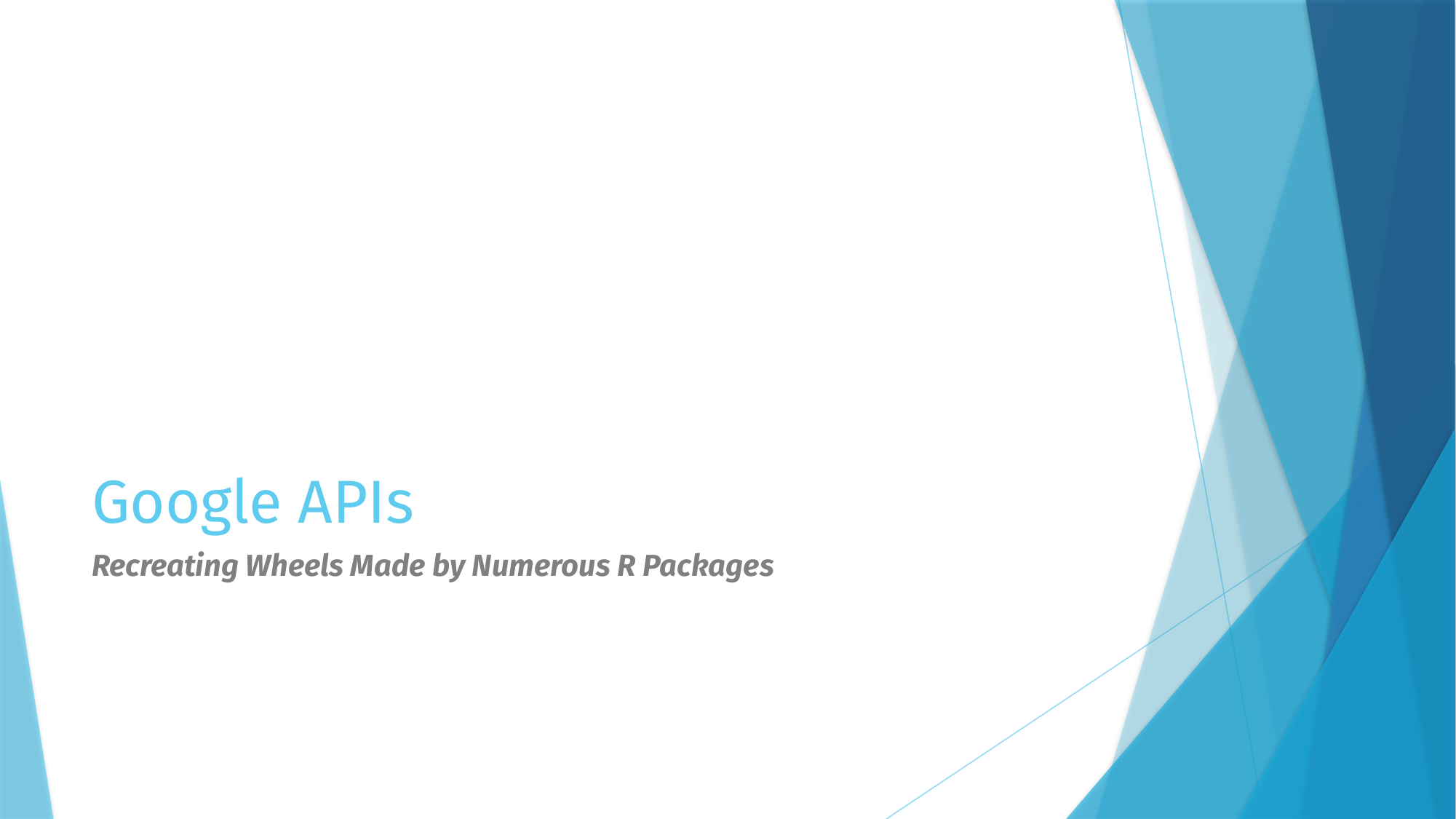

# Google APIs
Recreating Wheels Made by Numerous R Packages